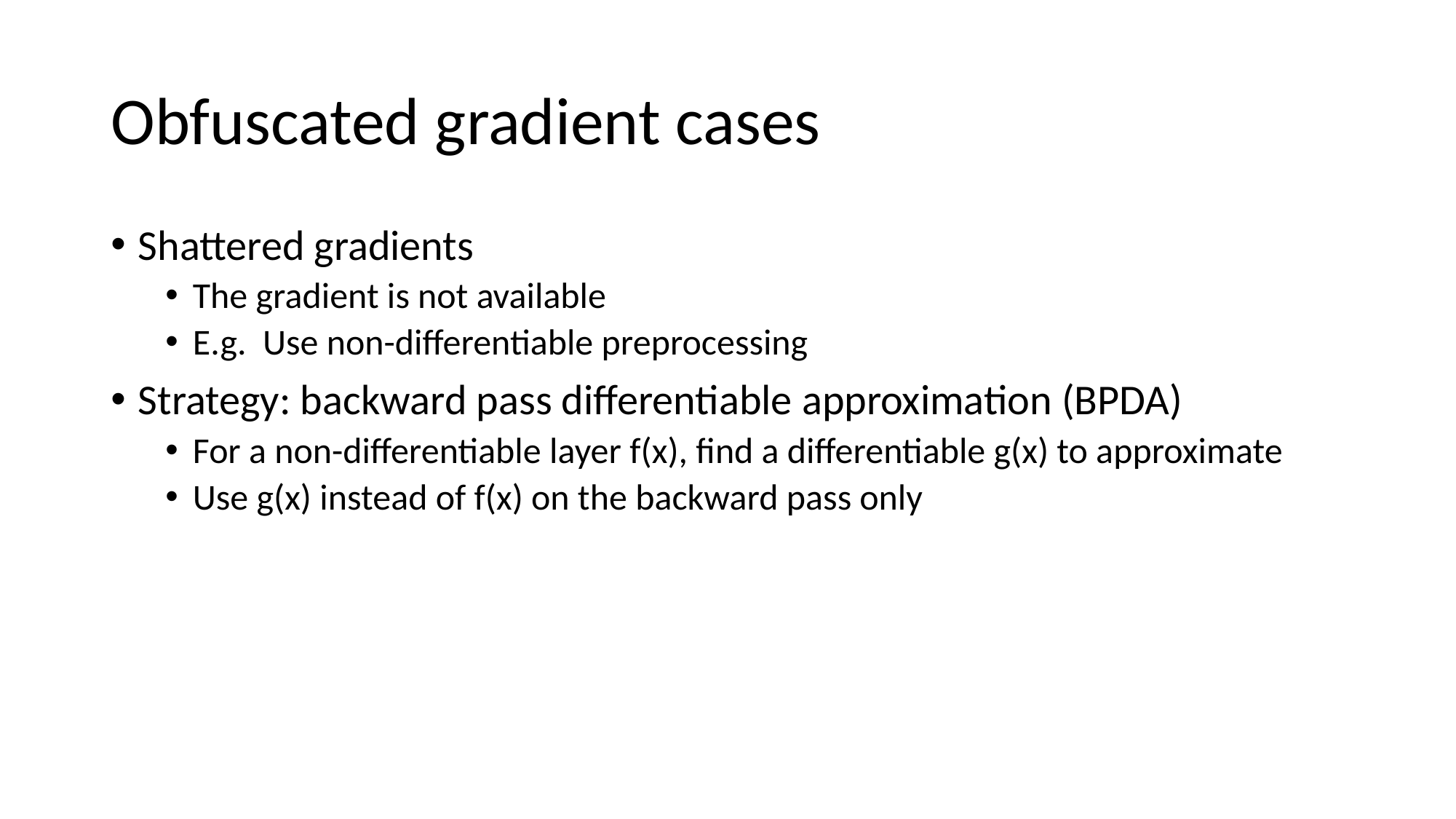

# Obfuscated gradient cases
Shattered gradients
The gradient is not available
E.g.  Use non-differentiable preprocessing
Strategy: backward pass differentiable approximation (BPDA)
For a non-differentiable layer f(x), find a differentiable g(x) to approximate
Use g(x) instead of f(x) on the backward pass only